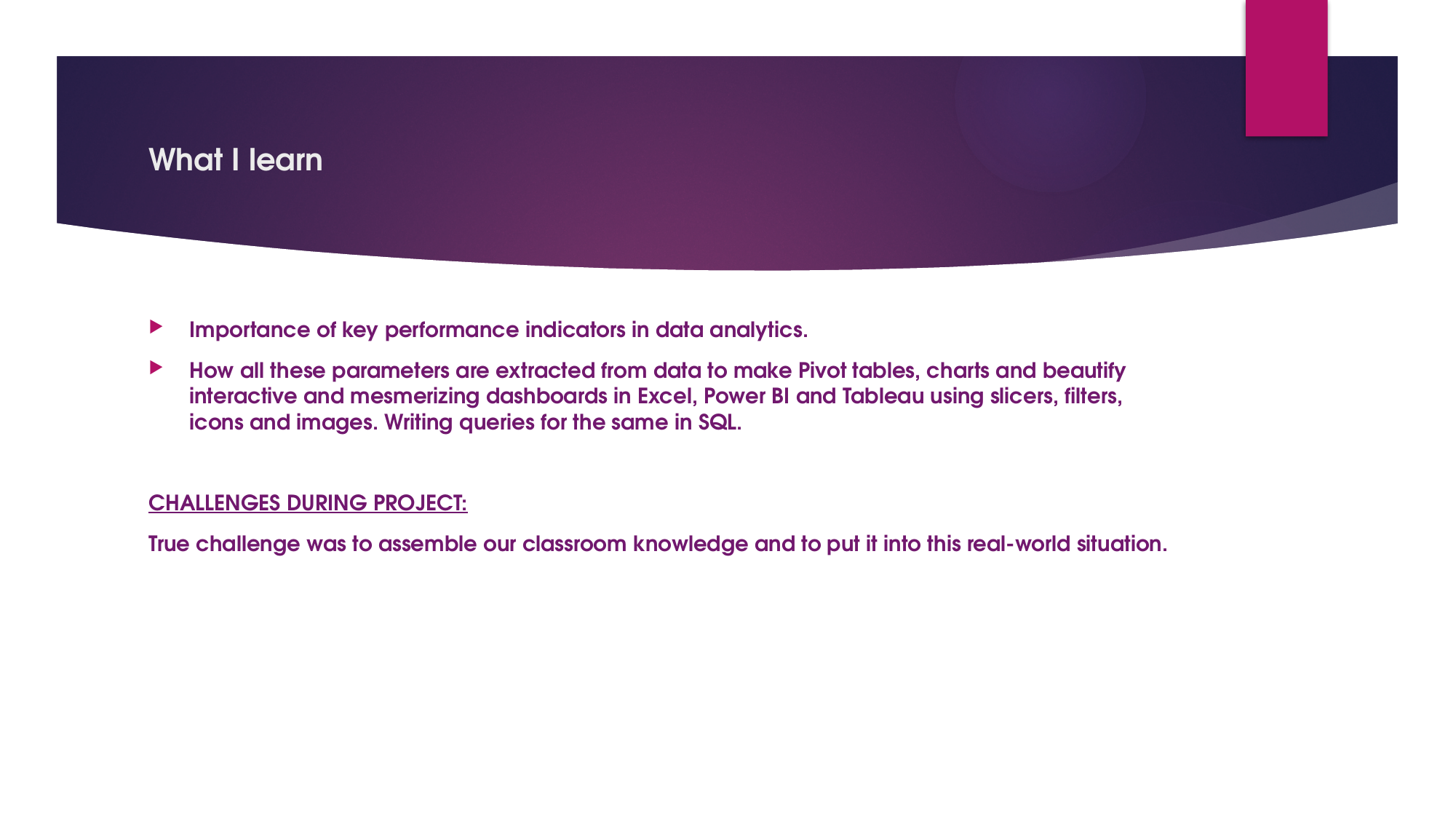

# What I learn
Importance of key performance indicators in data analytics.
How all these parameters are extracted from data to make Pivot tables, charts and beautify interactive and mesmerizing dashboards in Excel, Power BI and Tableau using slicers, filters, icons and images. Writing queries for the same in SQL.

CHALLENGES DURING PROJECT:
True challenge was to assemble our classroom knowledge and to put it into this real-world situation.